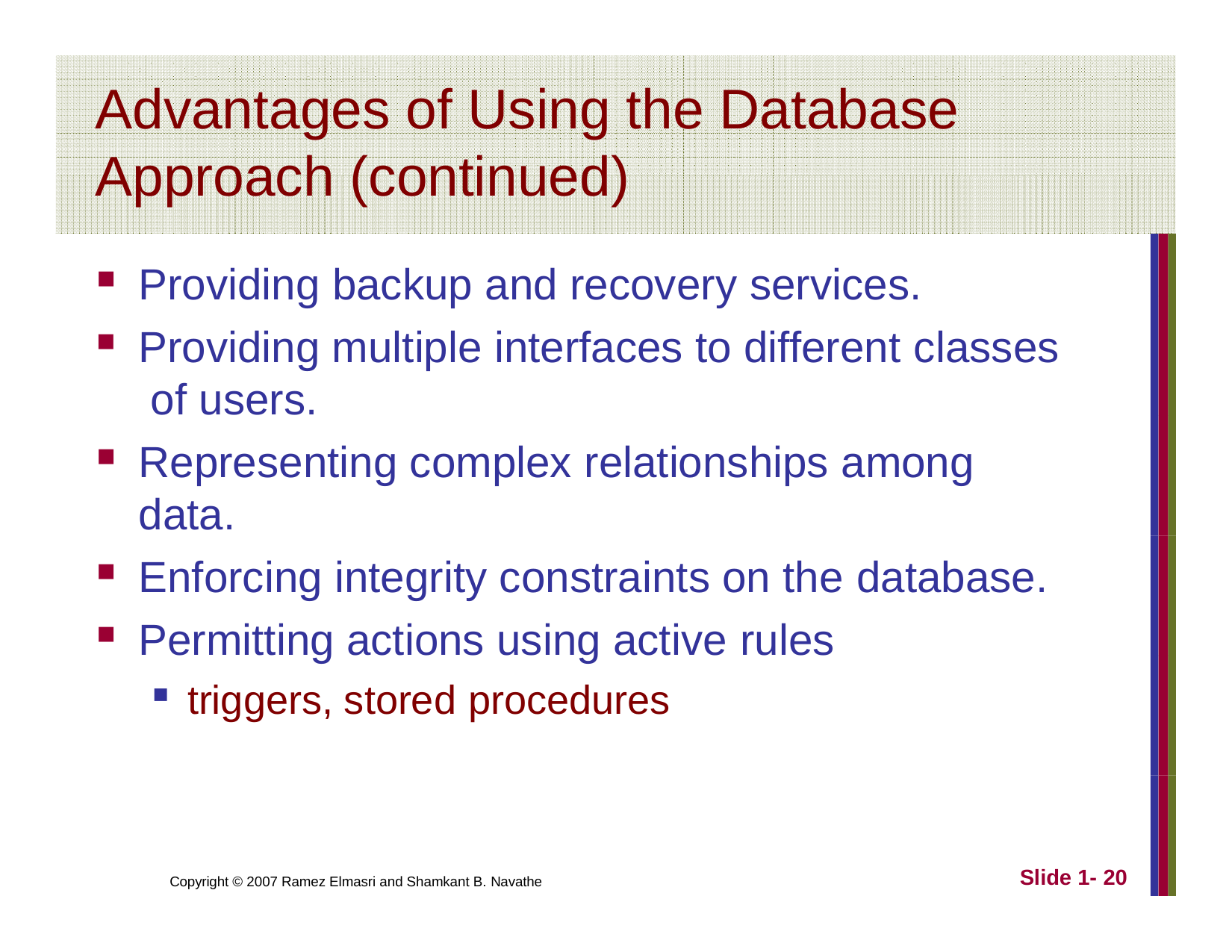

# Advantages of Using the Database  Approach (continued)

Providing backup and recovery services.
Providing multiple interfaces to different classes  of users.
Representing complex relationships among data.
Enforcing integrity constraints on the database.
Permitting actions using active rules
triggers, stored procedures

Slide 1- 20
Copyright © 2007 Ramez Elmasri and Shamkant B. Navathe